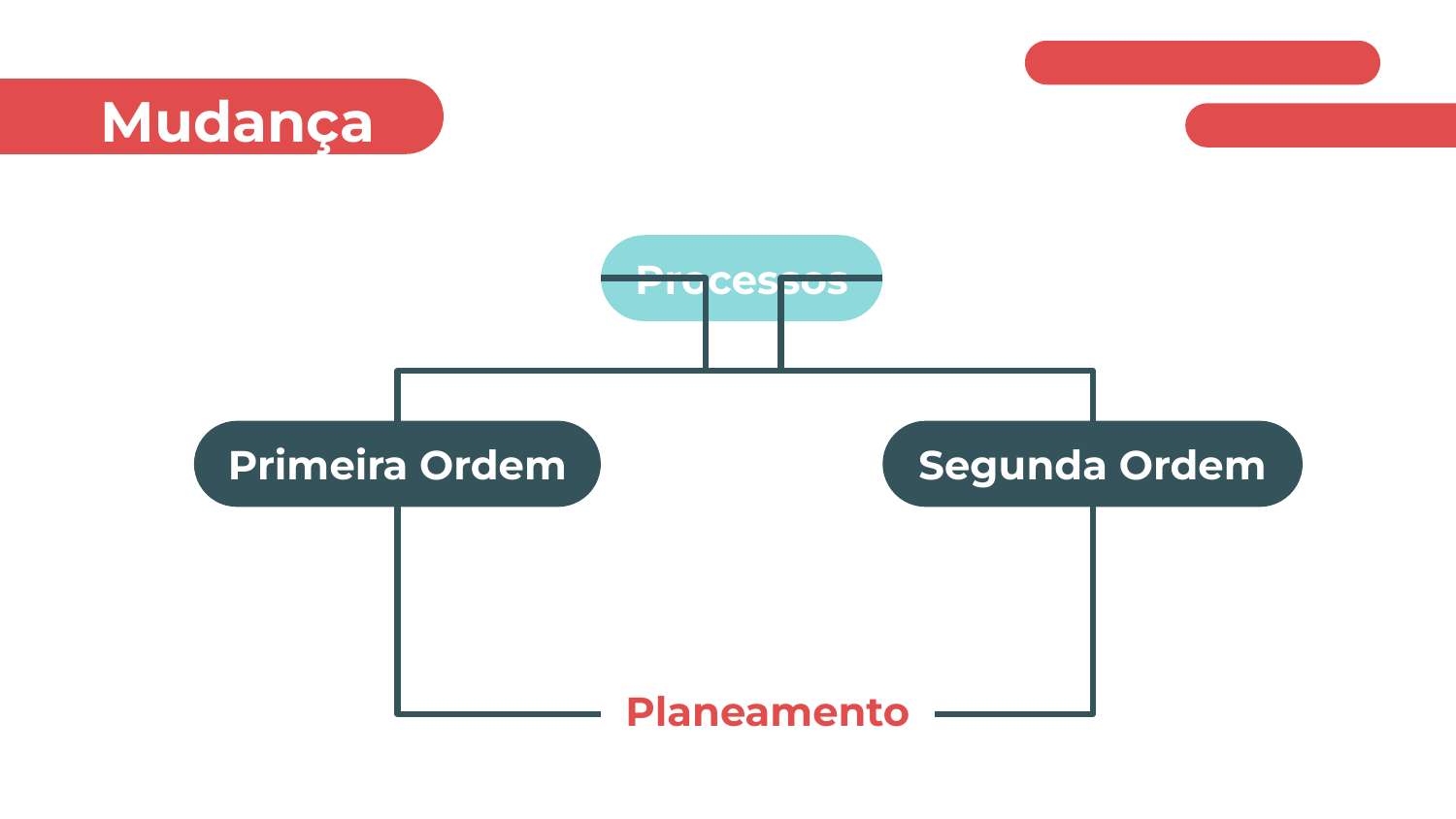

# Mudança
Processos
Primeira Ordem
Segunda Ordem
Planeamento